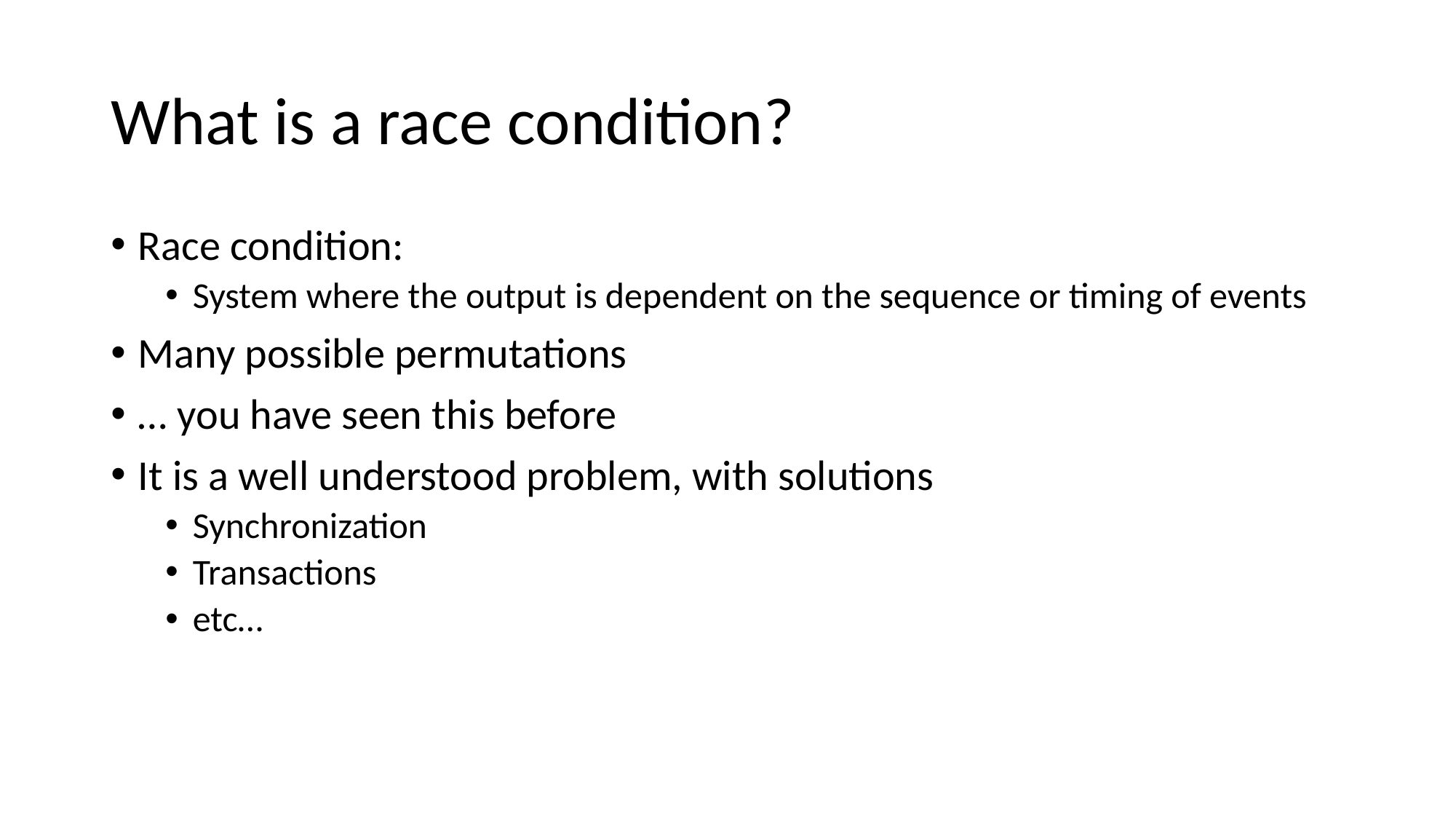

# What is a race condition?
Race condition:
System where the output is dependent on the sequence or timing of events
Many possible permutations
… you have seen this before
It is a well understood problem, with solutions
Synchronization
Transactions
etc…